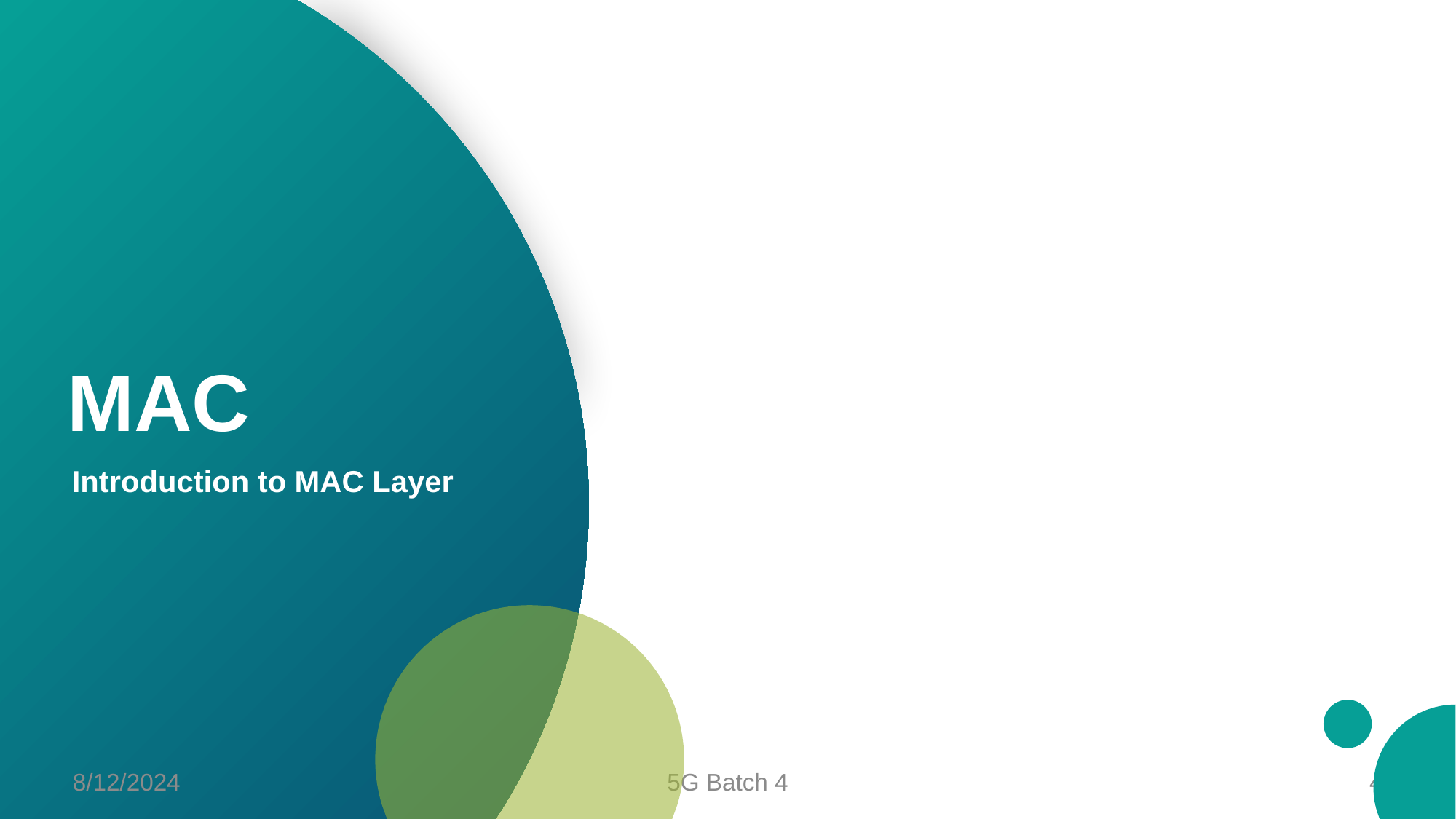

# Mac
Introduction to MAC Layer

8/12/2024
5G Batch 4
4